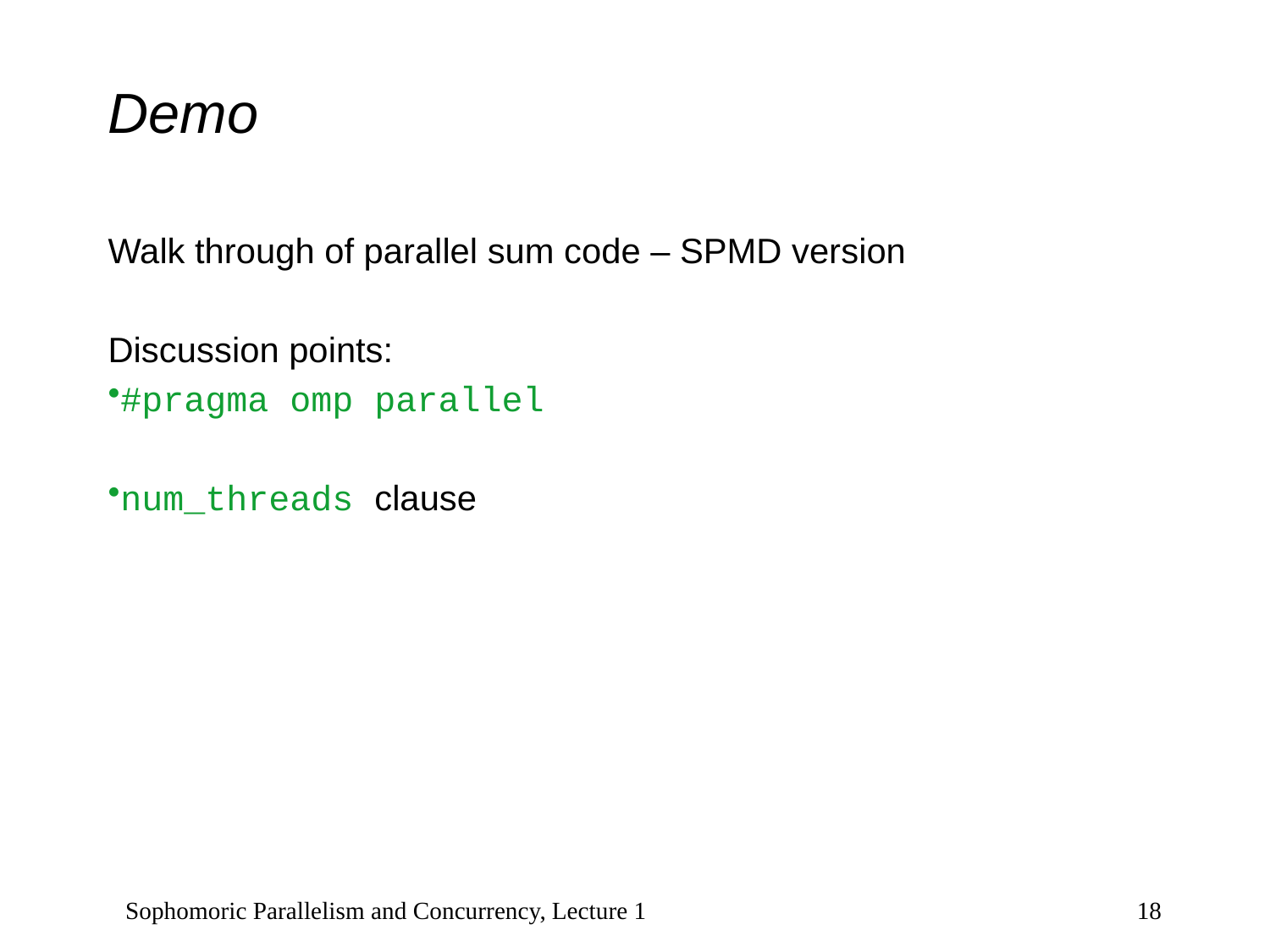

# Demo
Walk through of parallel sum code – SPMD version

Discussion points:
#pragma omp parallel

num_threads clause

Sophomoric Parallelism and Concurrency, Lecture 1
18